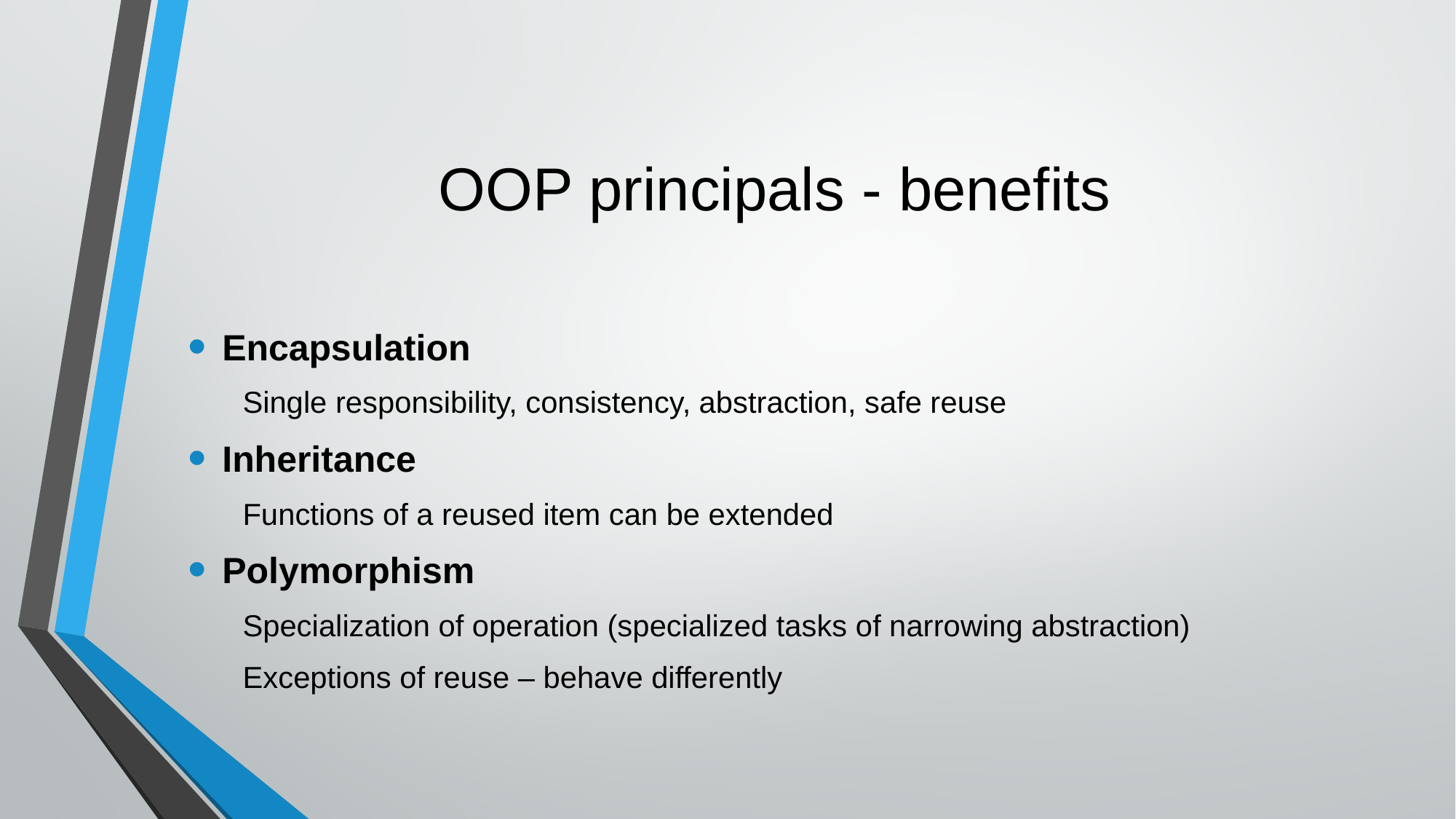

# OOP principals - benefits
Encapsulation
Single responsibility, consistency, abstraction, safe reuse
Inheritance
Functions of a reused item can be extended
Polymorphism
Specialization of operation (specialized tasks of narrowing abstraction)
Exceptions of reuse – behave differently